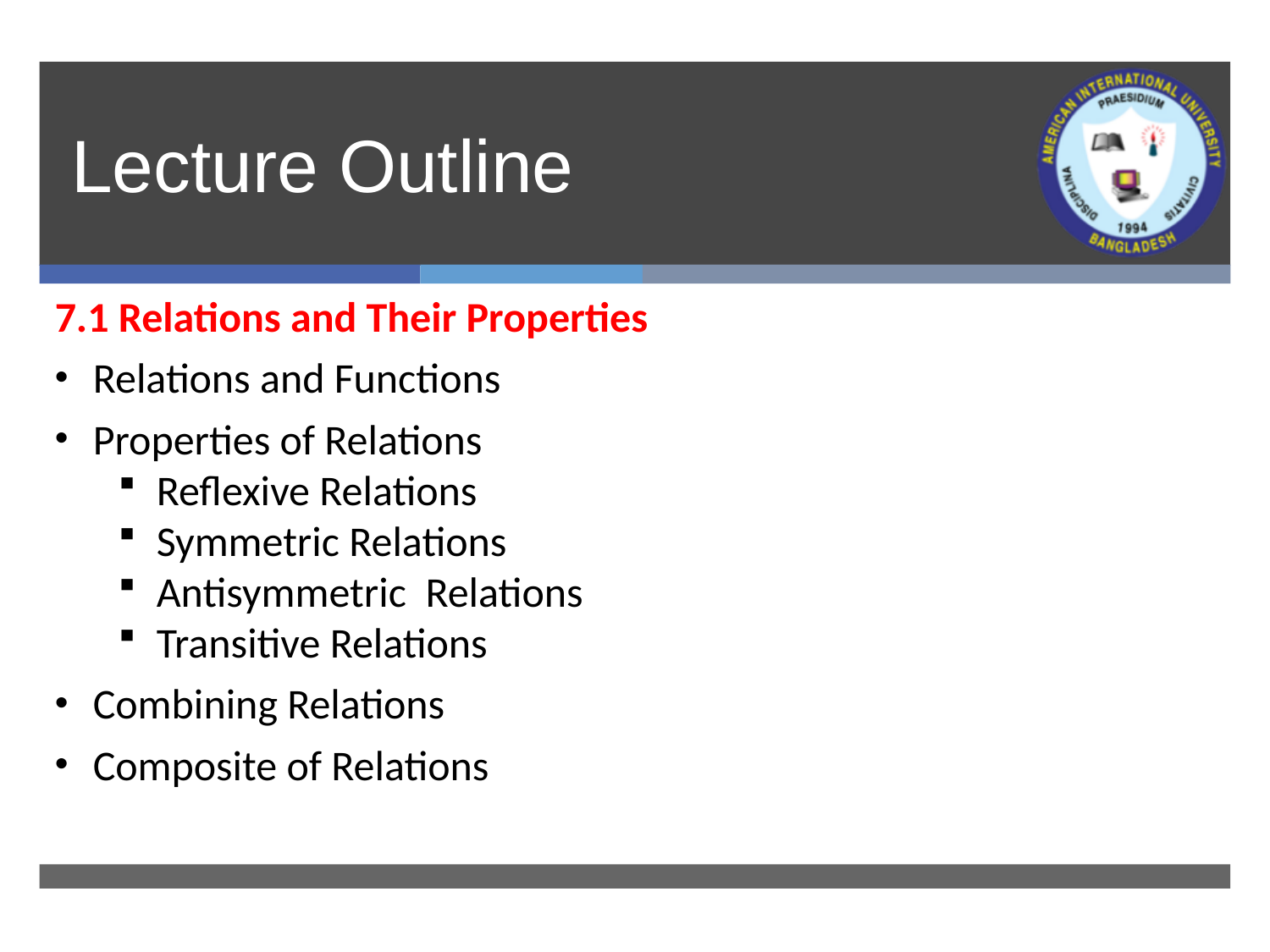

# Lecture Outline
7.1 Relations and Their Properties
Relations and Functions
Properties of Relations
Reflexive Relations
Symmetric Relations
Antisymmetric  Relations
Transitive Relations
Combining Relations
Composite of Relations